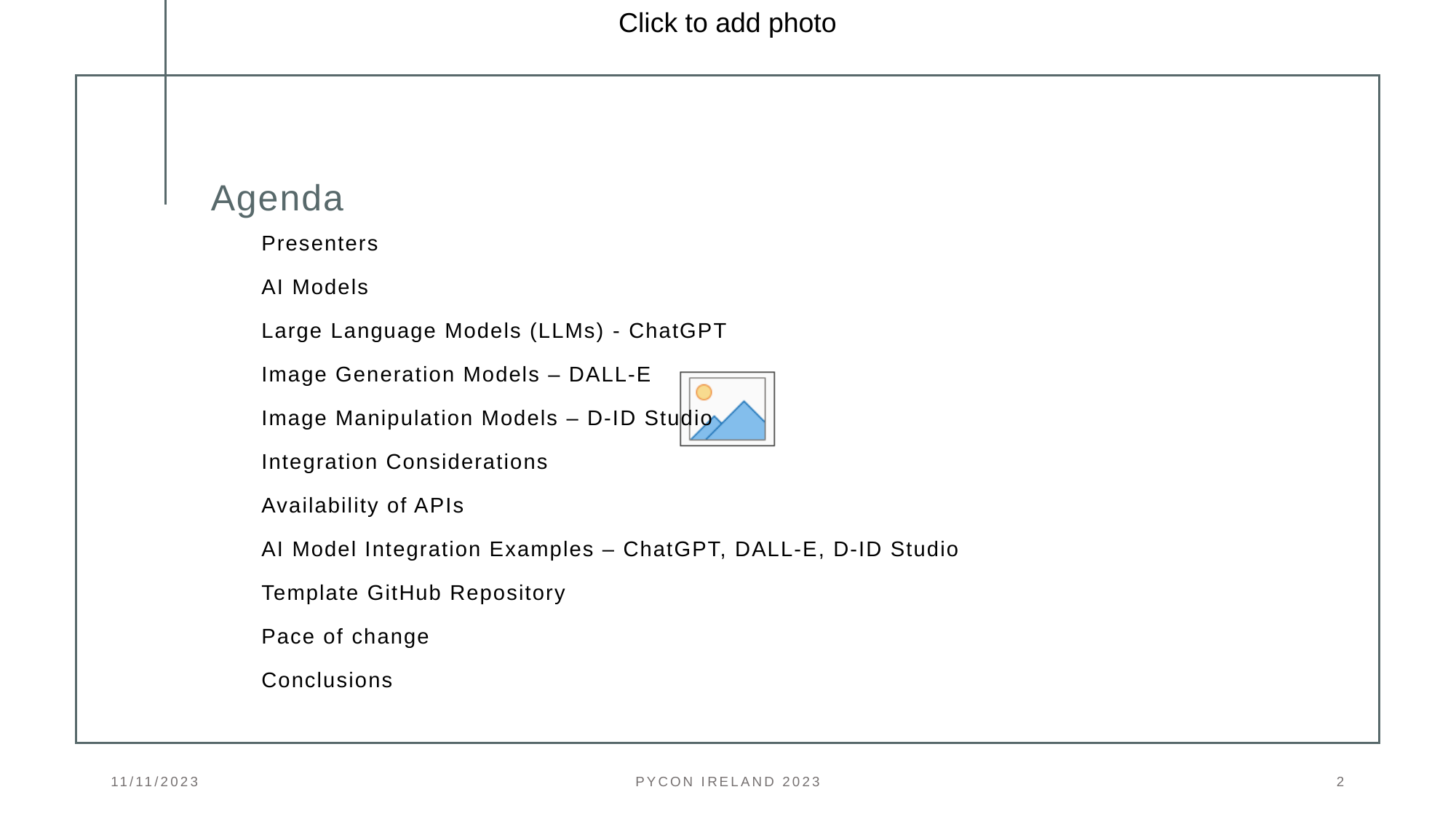

# Agenda
Presenters
AI Models
Large Language Models (LLMs)​ - ChatGPT
Image Generation Models – DALL-E
Image Manipulation Models – D-ID Studio​
Integration Considerations
Availability of APIs
AI Model Integration Examples – ChatGPT, DALL-E, D-ID Studio
Template GitHub Repository
Pace of change
Conclusions
11/11/2023
PyCon Ireland 2023
2